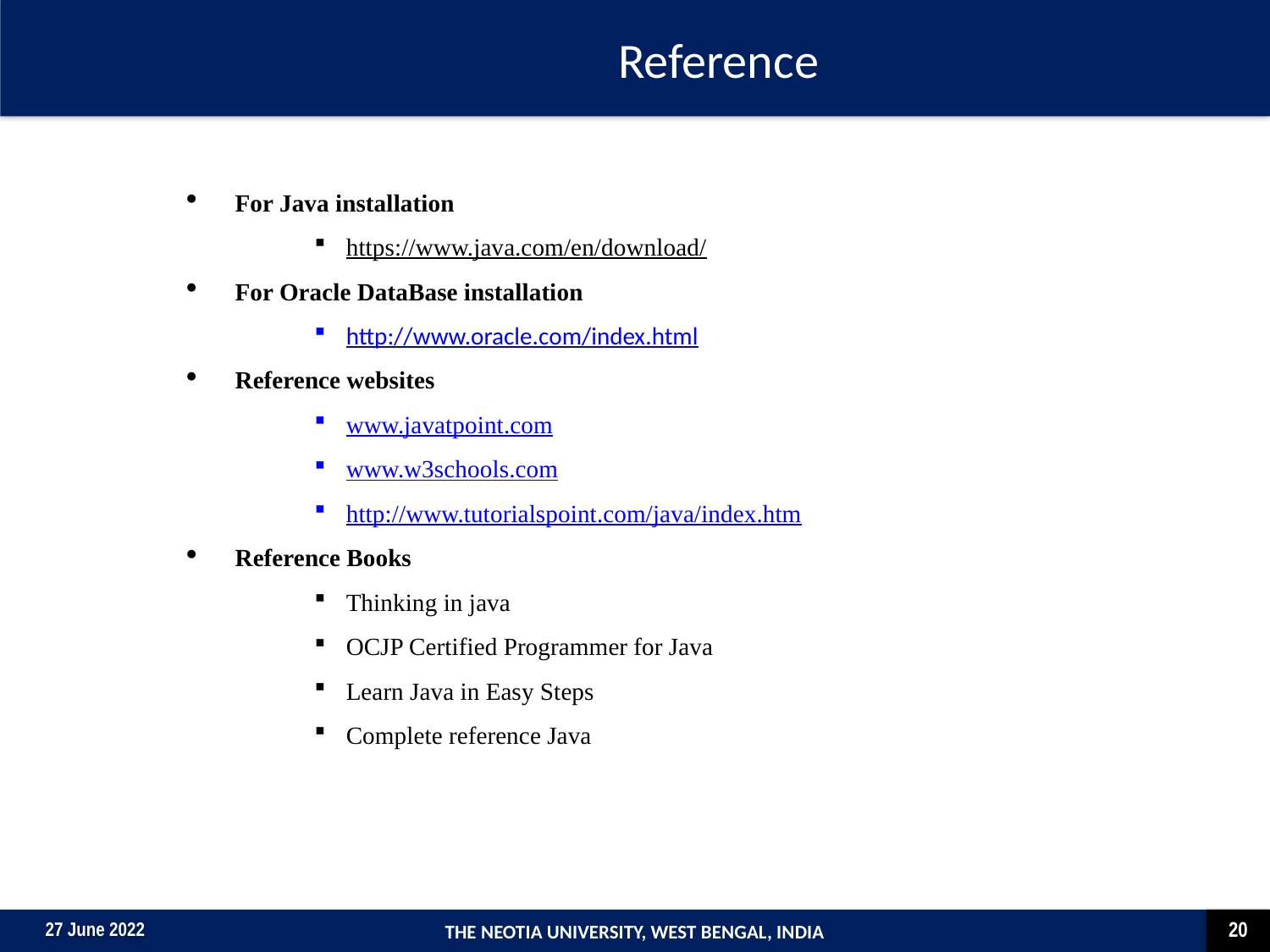

# Reference
For Java installation
https://www.java.com/en/download/
For Oracle DataBase installation
http://www.oracle.com/index.html
Reference websites
www.javatpoint.com
www.w3schools.com
http://www.tutorialspoint.com/java/index.htm
Reference Books
Thinking in java
OCJP Certified Programmer for Java
Learn Java in Easy Steps
Complete reference Java
THE NEOTIA UNIVERSITY, WEST BENGAL, INDIA
27 June 2022
20